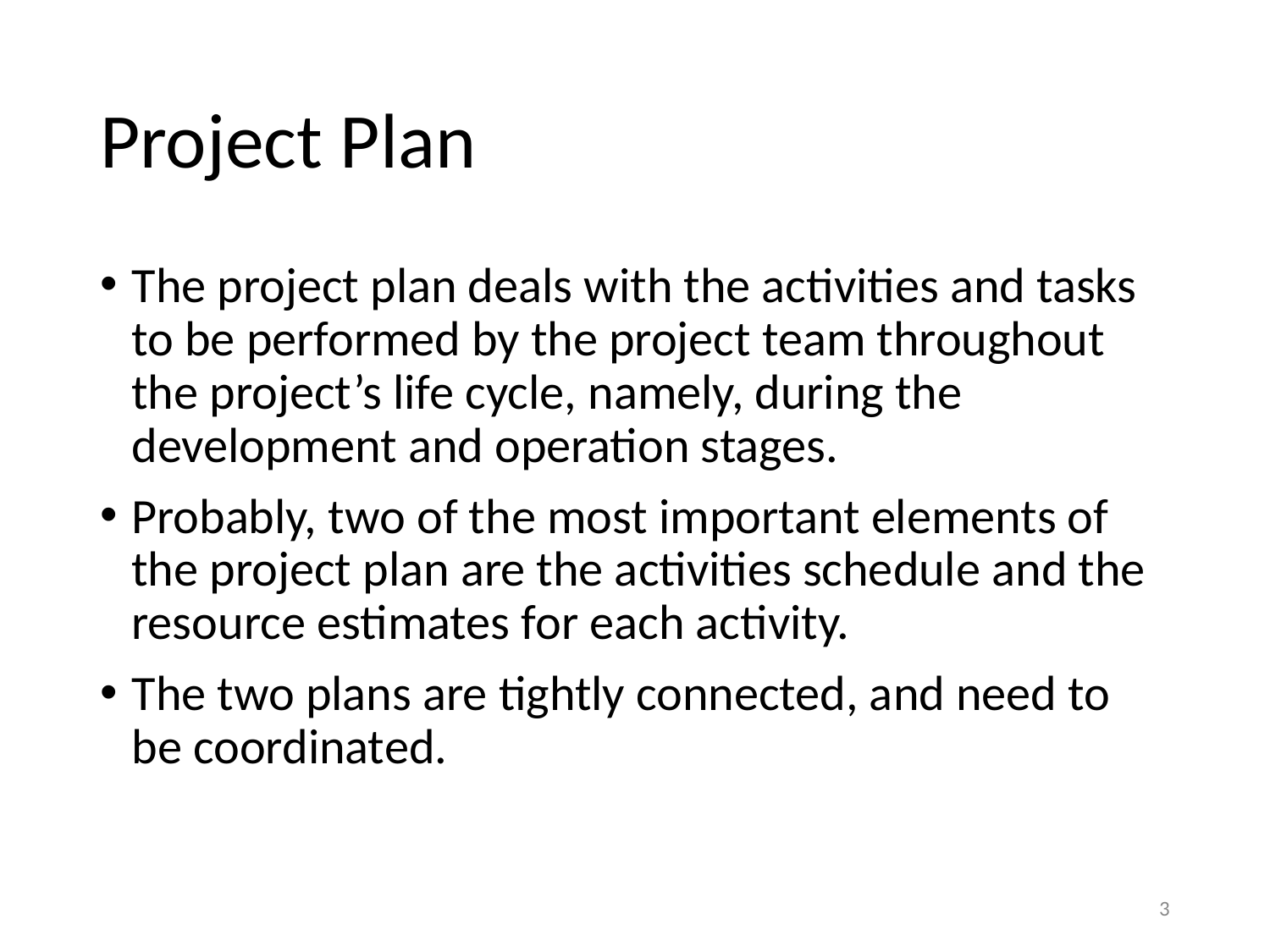

# Project Plan
The project plan deals with the activities and tasks to be performed by the project team throughout the project’s life cycle, namely, during the development and operation stages.
Probably, two of the most important elements of the proj­ect plan are the activities schedule and the resource estimates for each activity.
The two plans are tightly connected, and need to be coordinated.
3